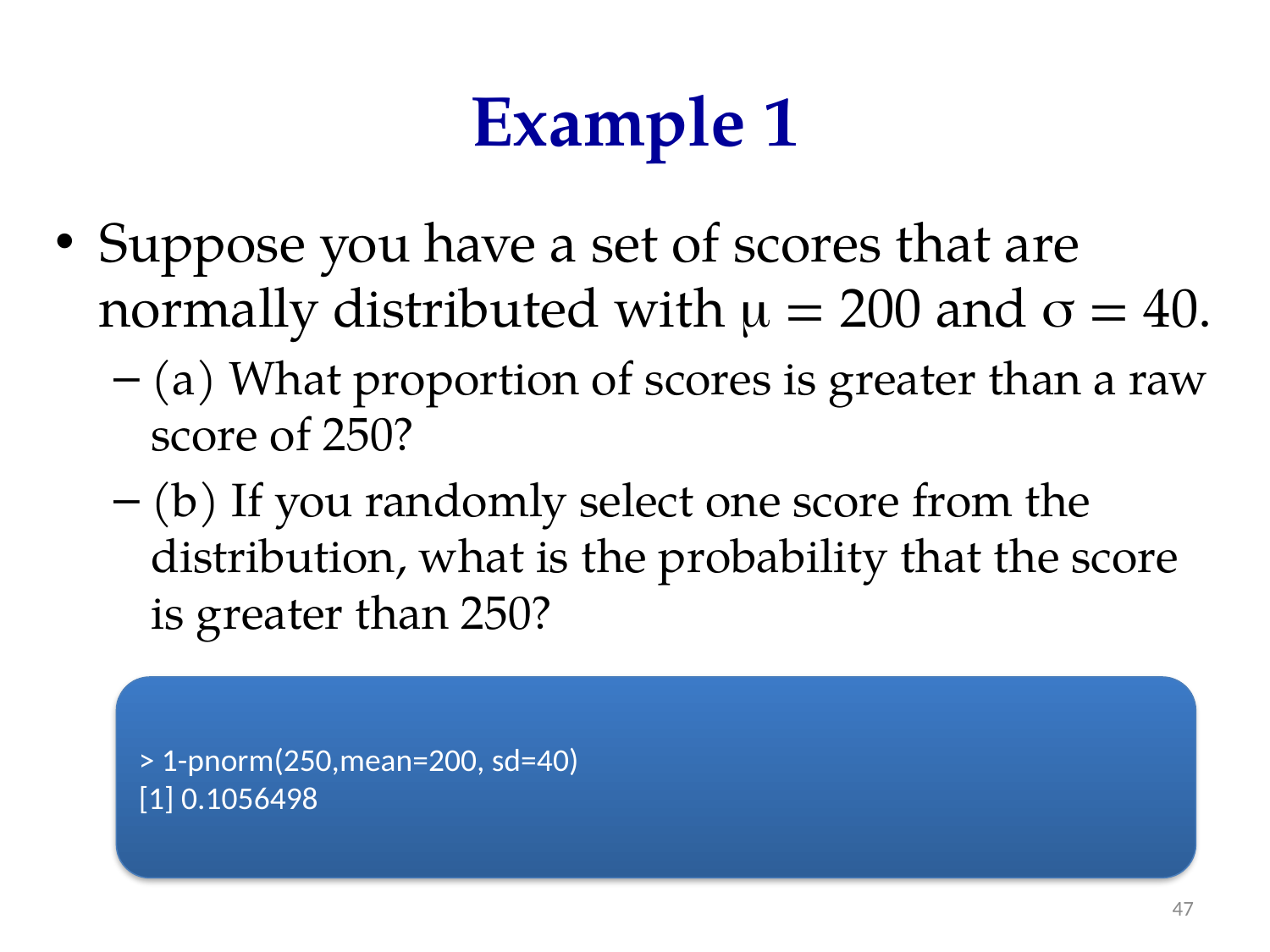

# Example 1
Suppose you have a set of scores that are normally distributed with μ = 200 and σ = 40.
(a) What proportion of scores is greater than a raw score of 250?
(b) If you randomly select one score from the distribution, what is the probability that the score is greater than 250?

> 1-pnorm(250,mean=200, sd=40)
[1] 0.1056498
47